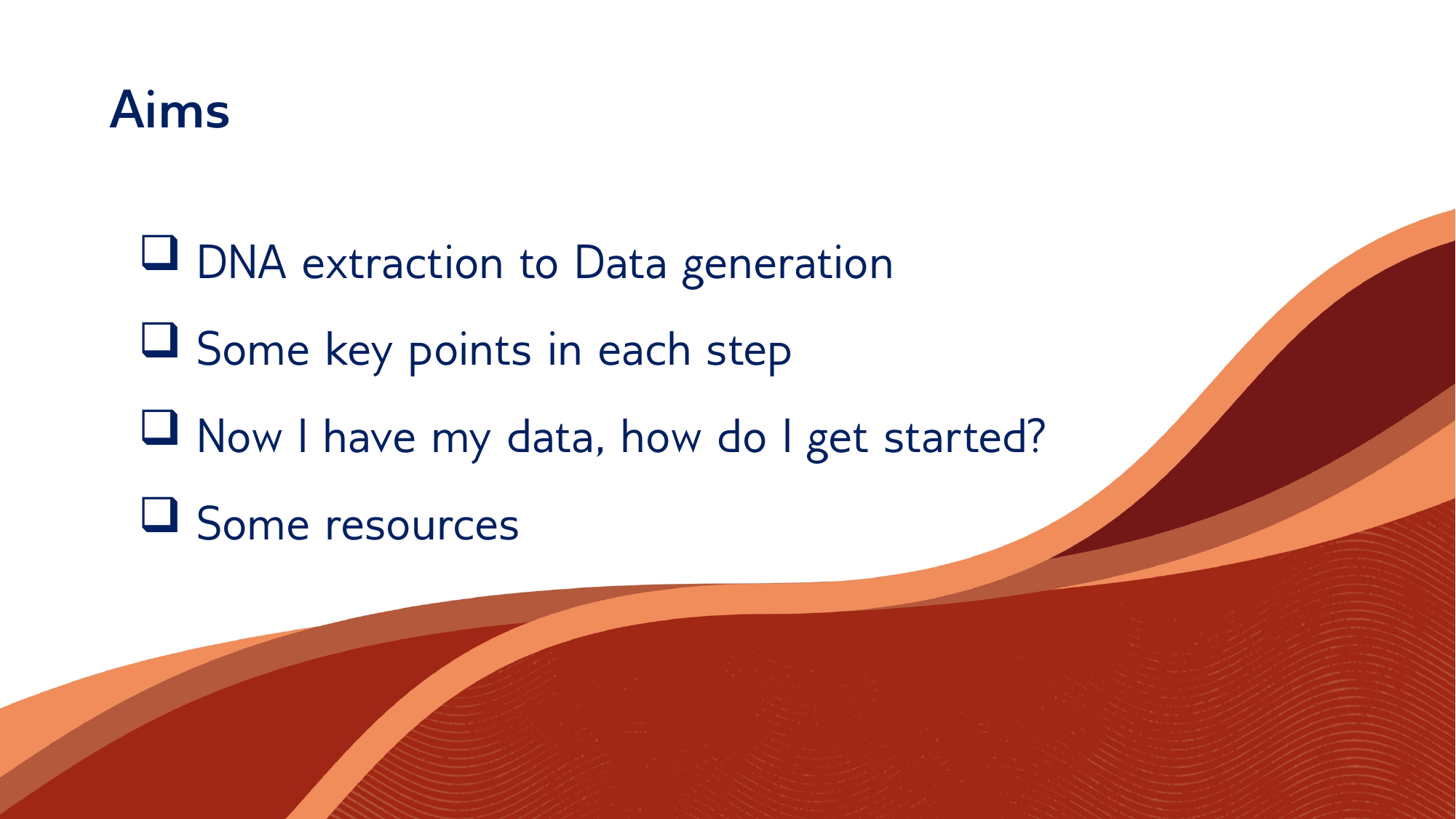

# Aims
 DNA extraction to Data generation
 Some key points in each step
 Now I have my data, how do I get started?
 Some resources